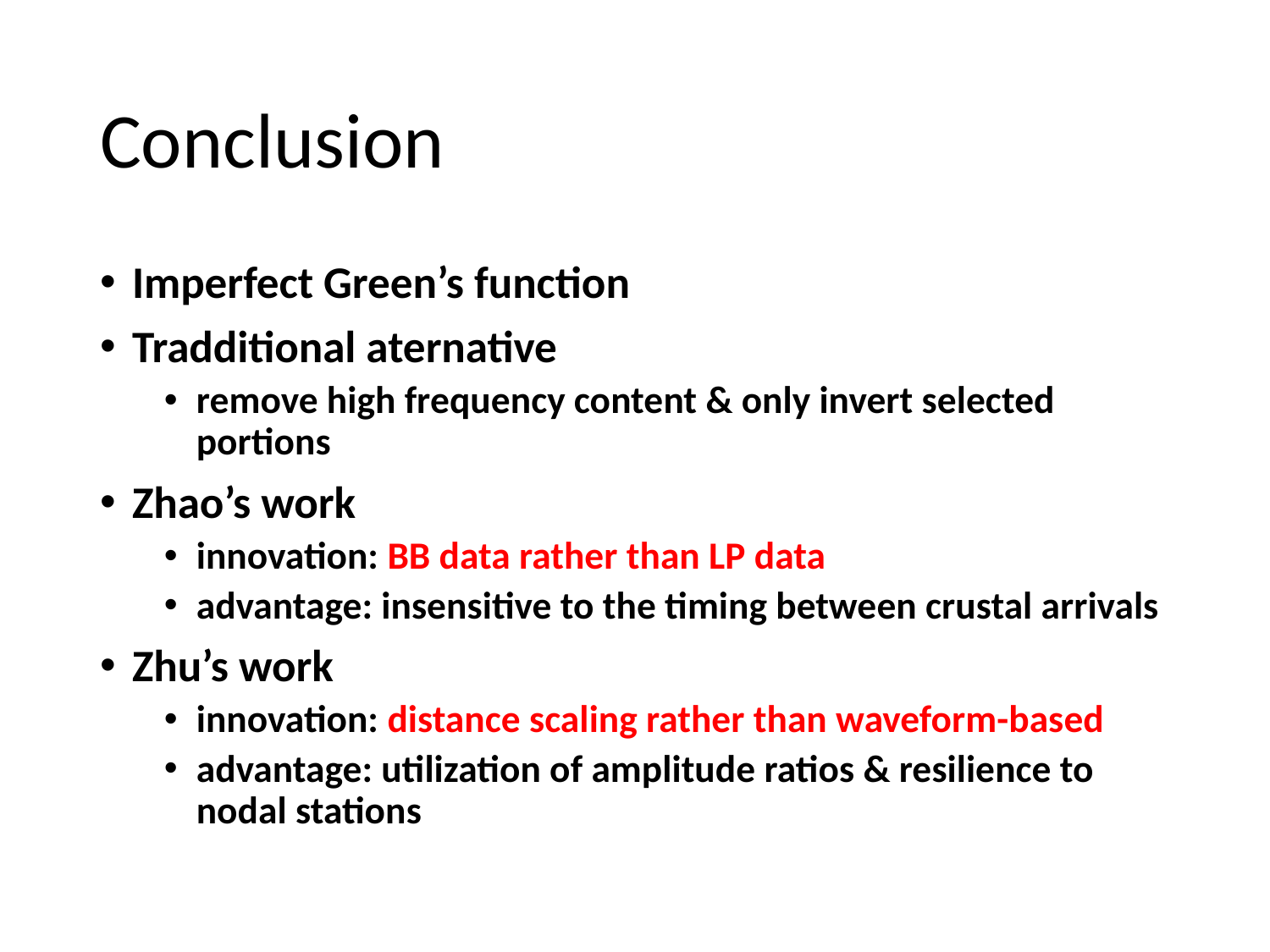

# Conclusion
Imperfect Green’s function
Tradditional aternative
remove high frequency content & only invert selected portions
Zhao’s work
innovation: BB data rather than LP data
advantage: insensitive to the timing between crustal arrivals
Zhu’s work
innovation: distance scaling rather than waveform-based
advantage: utilization of amplitude ratios & resilience to nodal stations
12